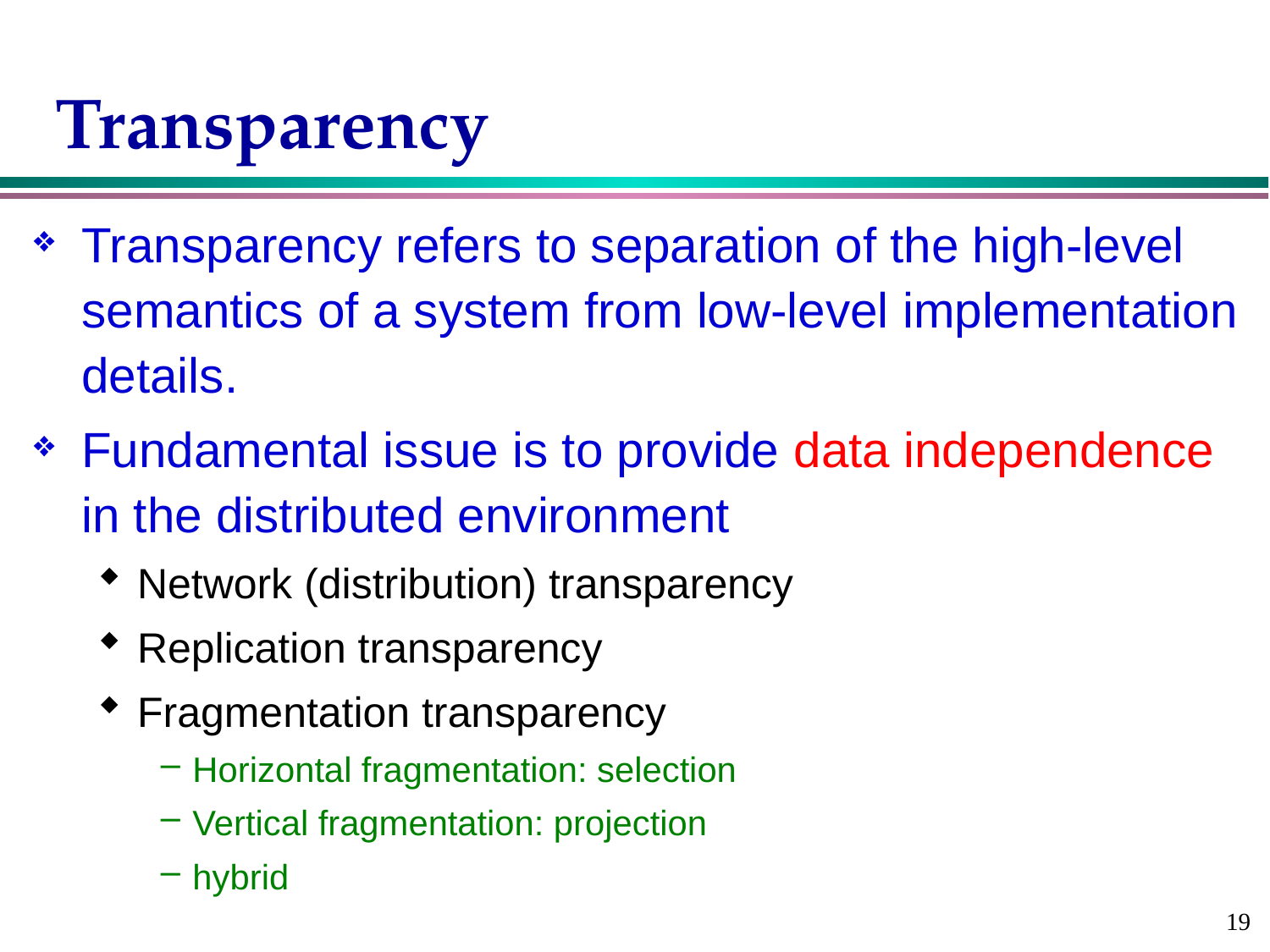

# Transparency
Transparency refers to separation of the high-level semantics of a system from low-level implementation details.
Fundamental issue is to provide data independence in the distributed environment
Network (distribution) transparency
Replication transparency
Fragmentation transparency
Horizontal fragmentation: selection
Vertical fragmentation: projection
hybrid
19